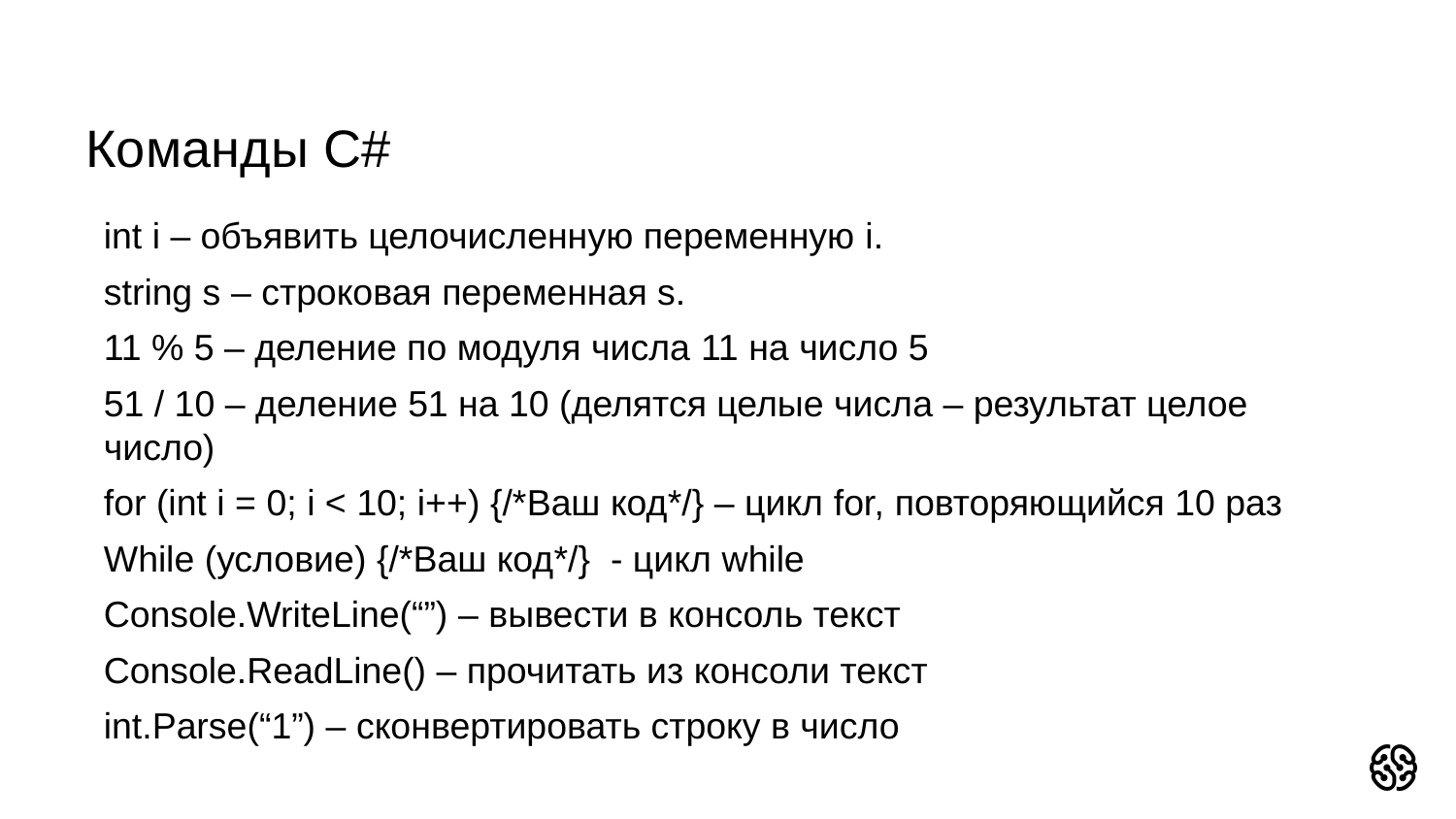

# Команды C#
int i – объявить целочисленную переменную i.
string s – строковая переменная s.
11 % 5 – деление по модуля числа 11 на число 5
51 / 10 – деление 51 на 10 (делятся целые числа – результат целое число)
for (int i = 0; i < 10; i++) {/*Ваш код*/} – цикл for, повторяющийся 10 раз
While (условие) {/*Ваш код*/}  - цикл while
Console.WriteLine(“”) – вывести в консоль текст
Console.ReadLine() – прочитать из консоли текст
int.Parse(“1”) – сконвертировать строку в число